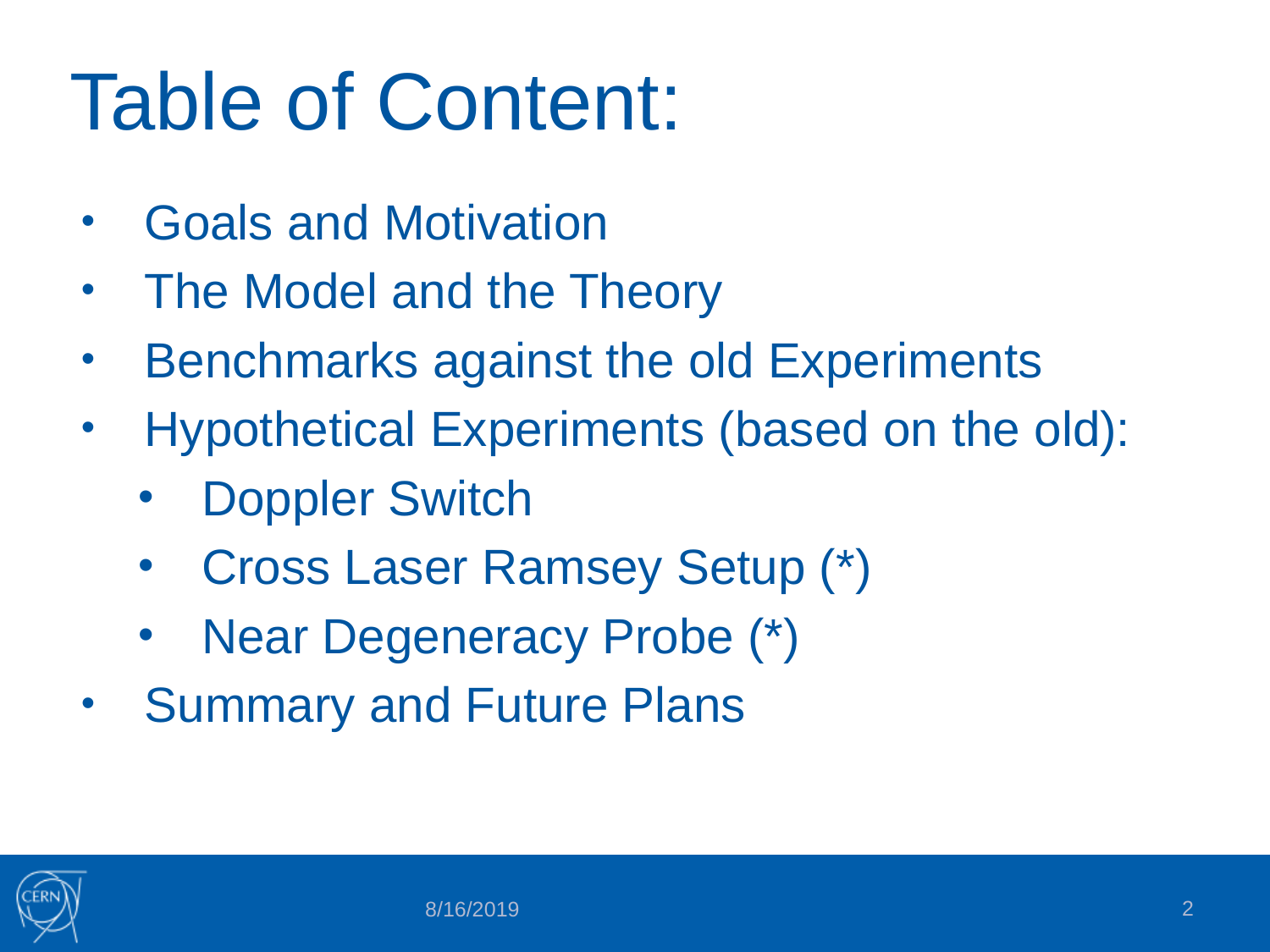

# Table of Content:
Goals and Motivation
The Model and the Theory
Benchmarks against the old Experiments
Hypothetical Experiments (based on the old):
Doppler Switch
Cross Laser Ramsey Setup (*)
Near Degeneracy Probe (*)
Summary and Future Plans
2
8/16/2019